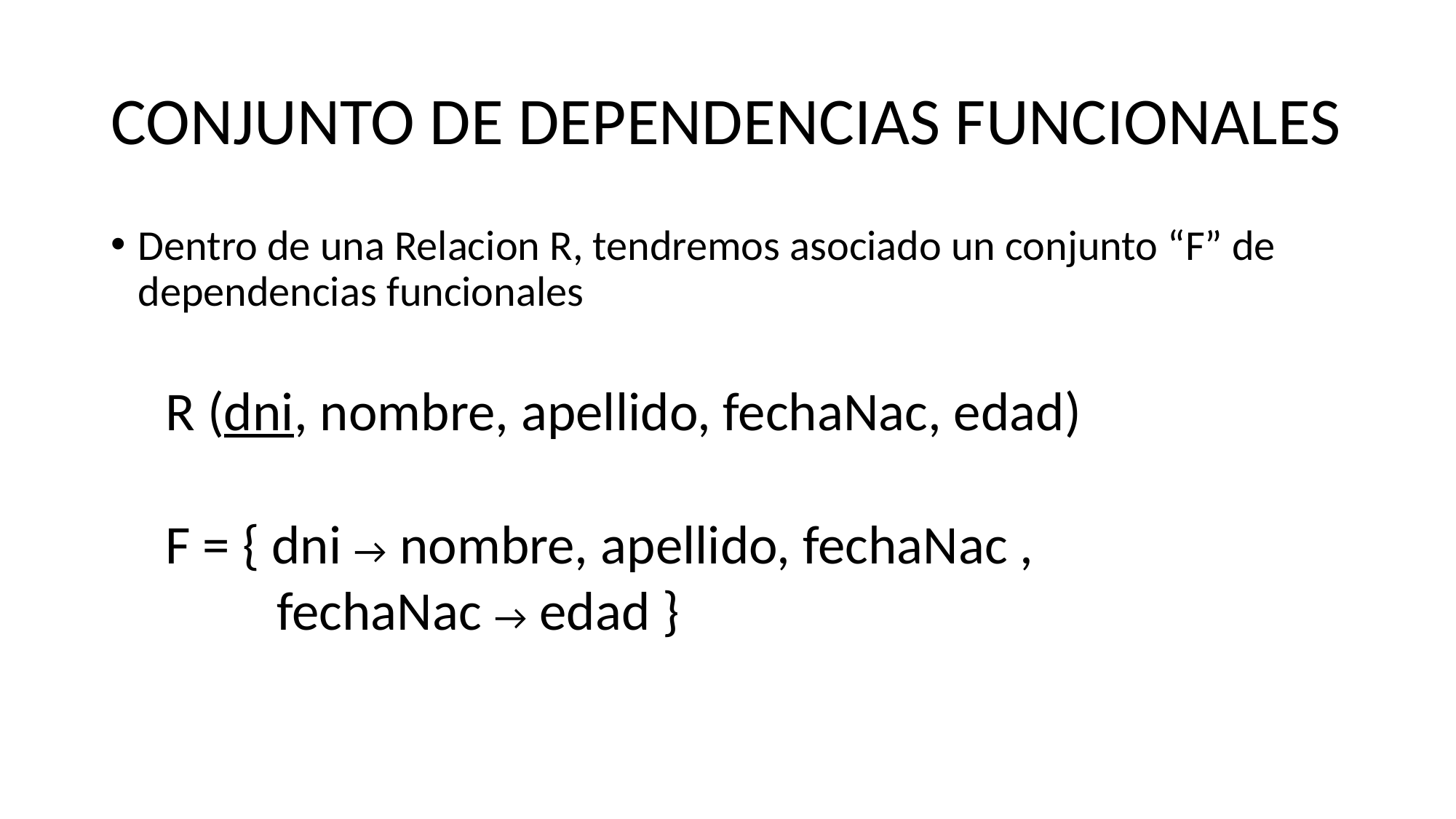

# CONJUNTO DE DEPENDENCIAS FUNCIONALES
Dentro de una Relacion R, tendremos asociado un conjunto “F” de dependencias funcionales

R (dni, nombre, apellido, fechaNac, edad)

F = { dni → nombre, apellido, fechaNac ,
         fechaNac → edad }